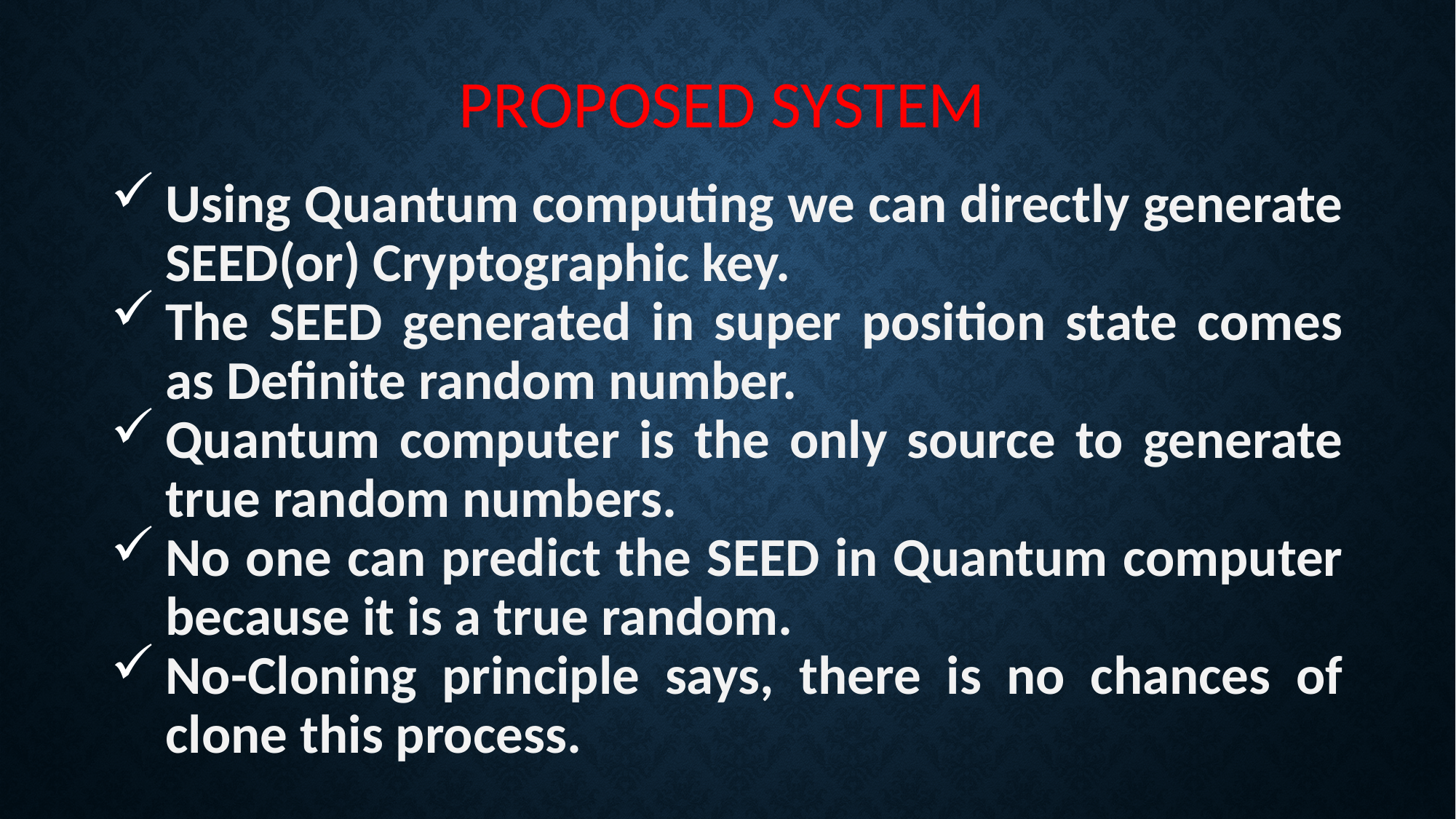

PROPOSED SYSTEM
Using Quantum computing we can directly generate SEED(or) Cryptographic key.
The SEED generated in super position state comes as Definite random number.
Quantum computer is the only source to generate true random numbers.
No one can predict the SEED in Quantum computer because it is a true random.
No-Cloning principle says, there is no chances of clone this process.